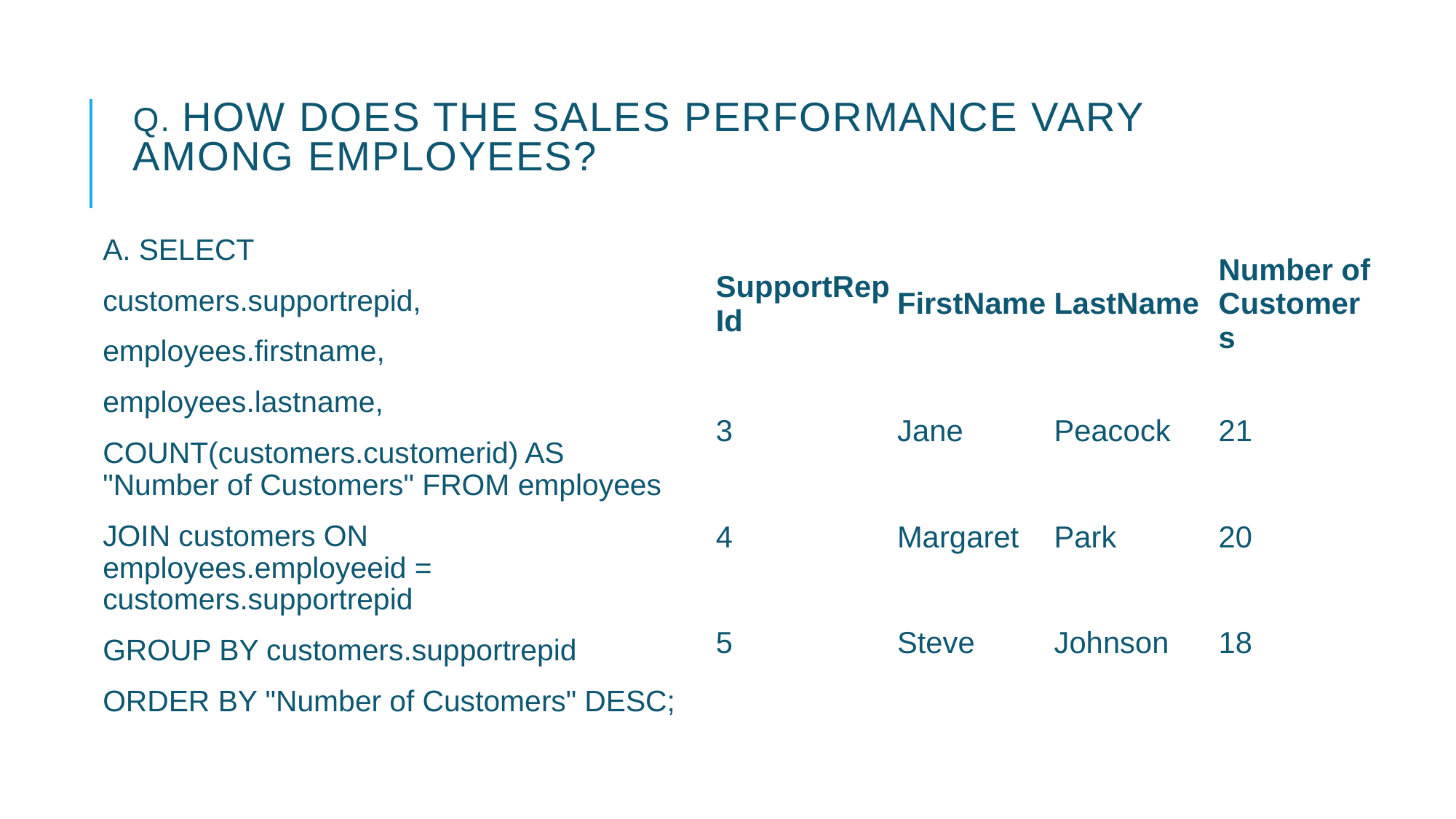

# q. How does the sales performance vary among employees?
| SupportRepId | FirstName | LastName | Number of Customers |
| --- | --- | --- | --- |
| 3 | Jane | Peacock | 21 |
| 4 | Margaret | Park | 20 |
| 5 | Steve | Johnson | 18 |
A. SELECT
customers.supportrepid,
employees.firstname,
employees.lastname,
COUNT(customers.customerid) AS "Number of Customers" FROM employees
JOIN customers ON employees.employeeid = customers.supportrepid
GROUP BY customers.supportrepid
ORDER BY "Number of Customers" DESC;